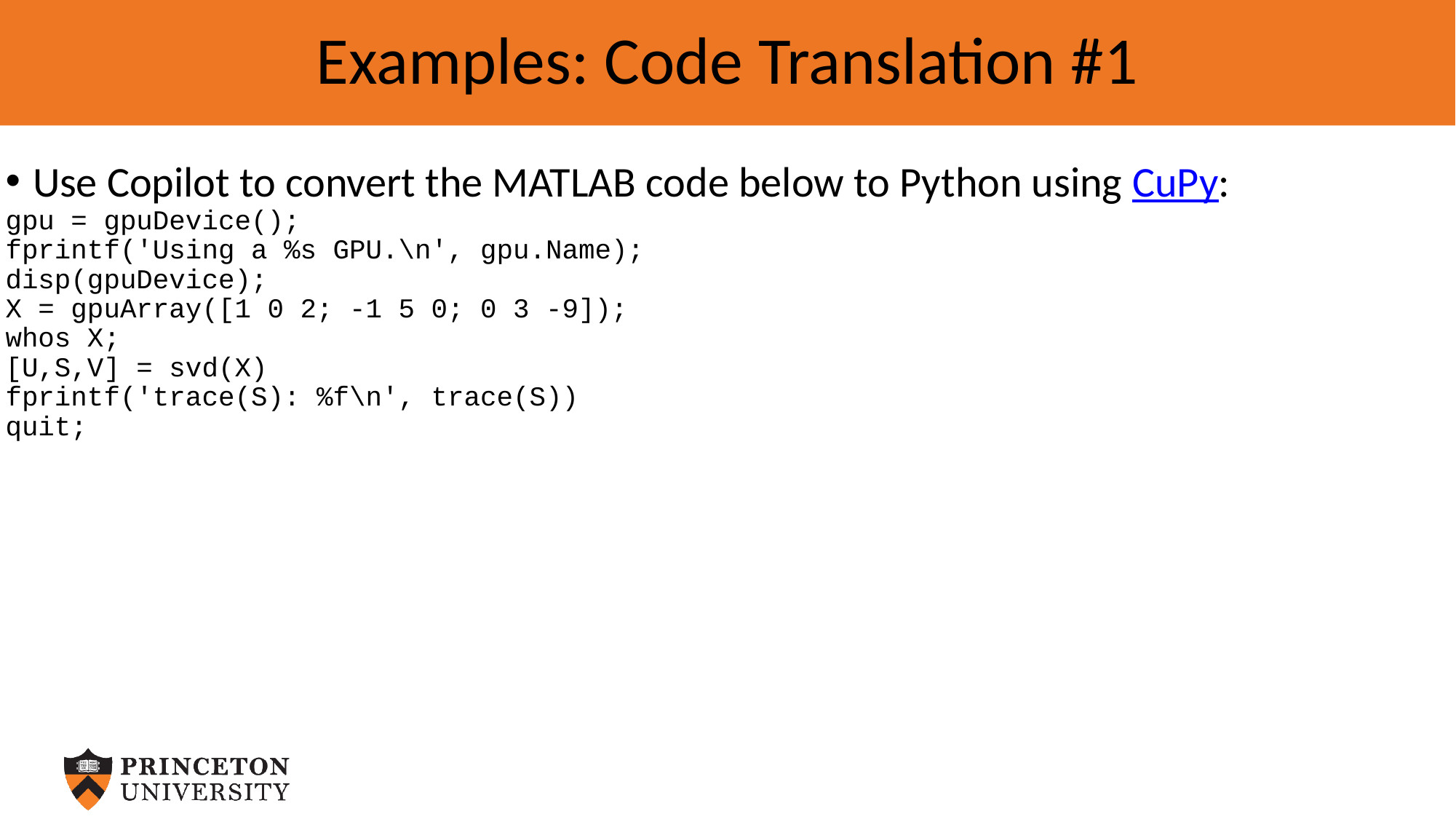

# Examples: Code Translation #1
Use Copilot to convert the MATLAB code below to Python using CuPy:
gpu = gpuDevice();
fprintf('Using a %s GPU.\n', gpu.Name);
disp(gpuDevice);
X = gpuArray([1 0 2; -1 5 0; 0 3 -9]);
whos X;
[U,S,V] = svd(X)
fprintf('trace(S): %f\n', trace(S))
quit;
21